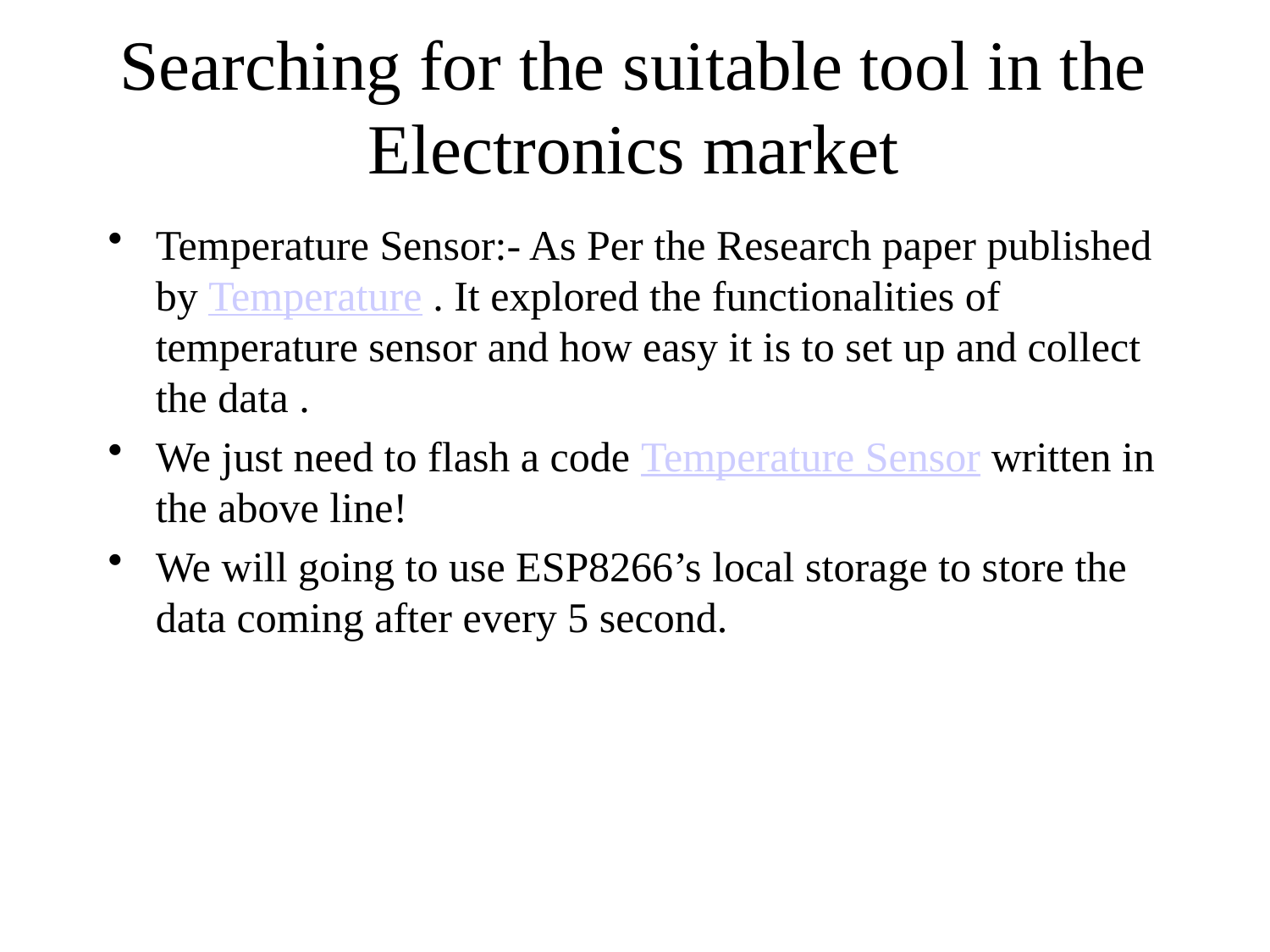

# Searching for the suitable tool in the Electronics market
Temperature Sensor:- As Per the Research paper published by Temperature . It explored the functionalities of temperature sensor and how easy it is to set up and collect the data .
We just need to flash a code Temperature Sensor written in the above line!
We will going to use ESP8266’s local storage to store the data coming after every 5 second.
18